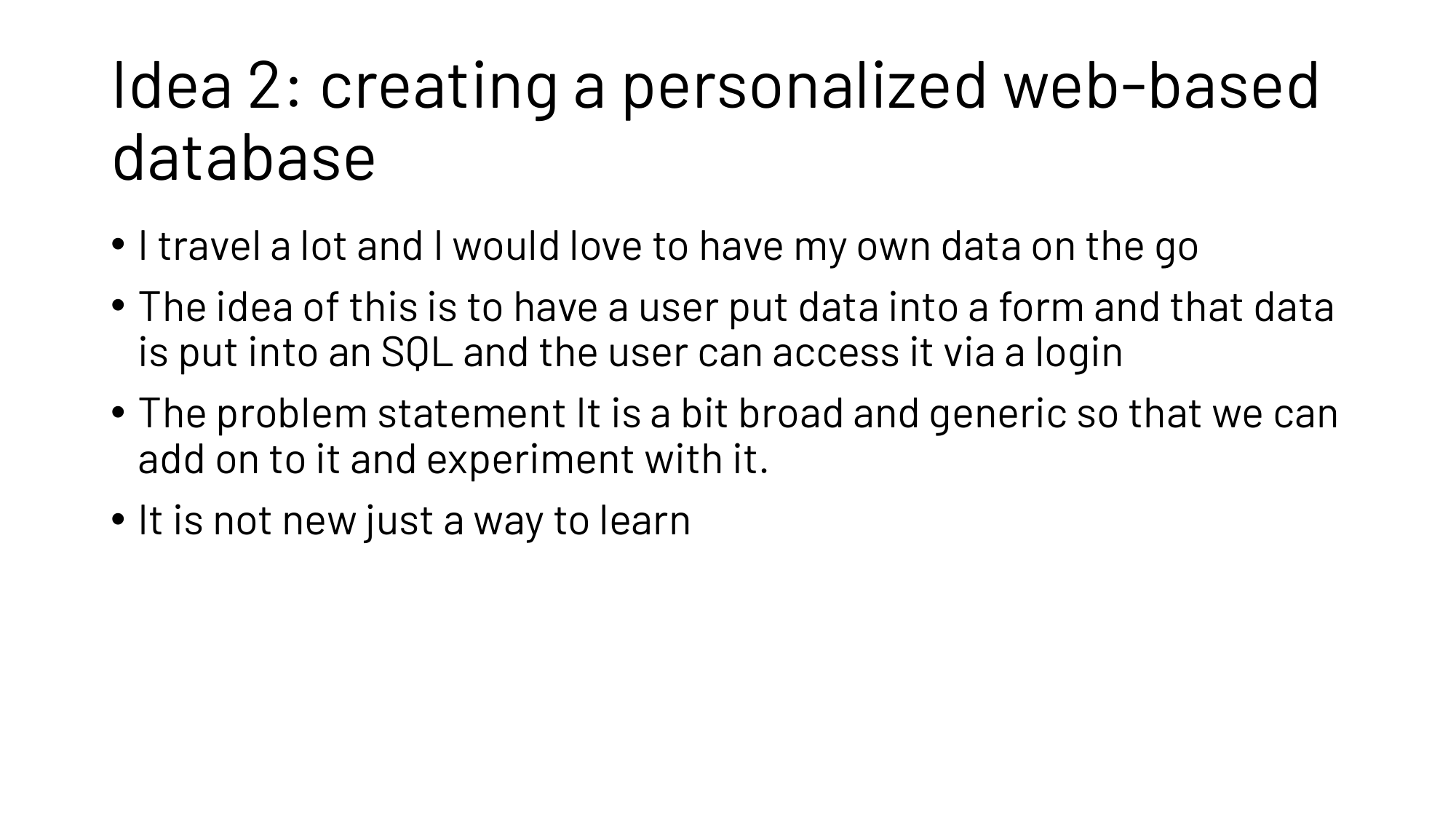

# Idea 2: creating a personalized web-based database
I travel a lot and I would love to have my own data on the go
The idea of this is to have a user put data into a form and that data is put into an SQL and the user can access it via a login
The problem statement It is a bit broad and generic so that we can add on to it and experiment with it.
It is not new just a way to learn